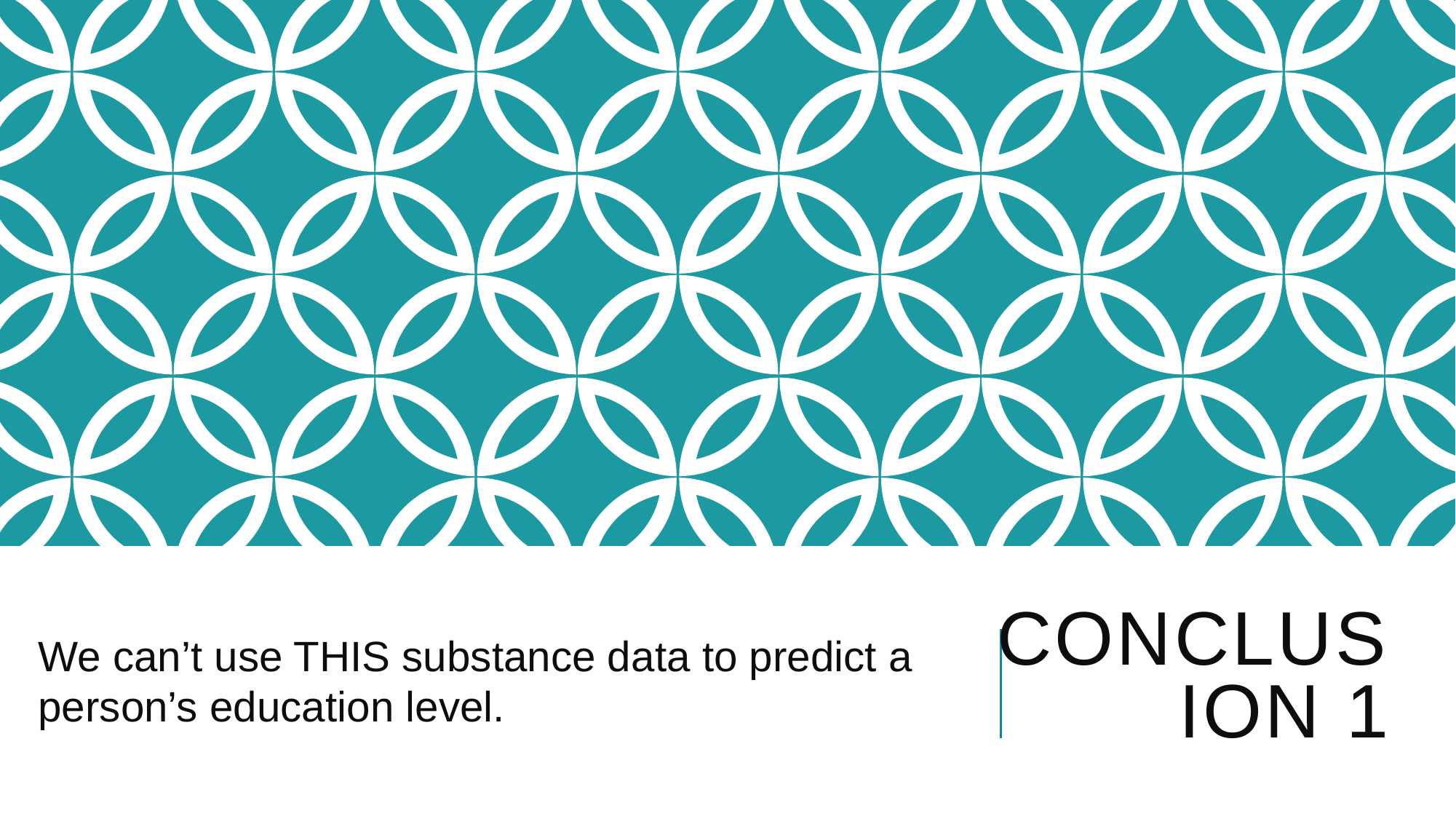

We can’t use THIS substance data to predict a person’s education level.
# Conclusion 1